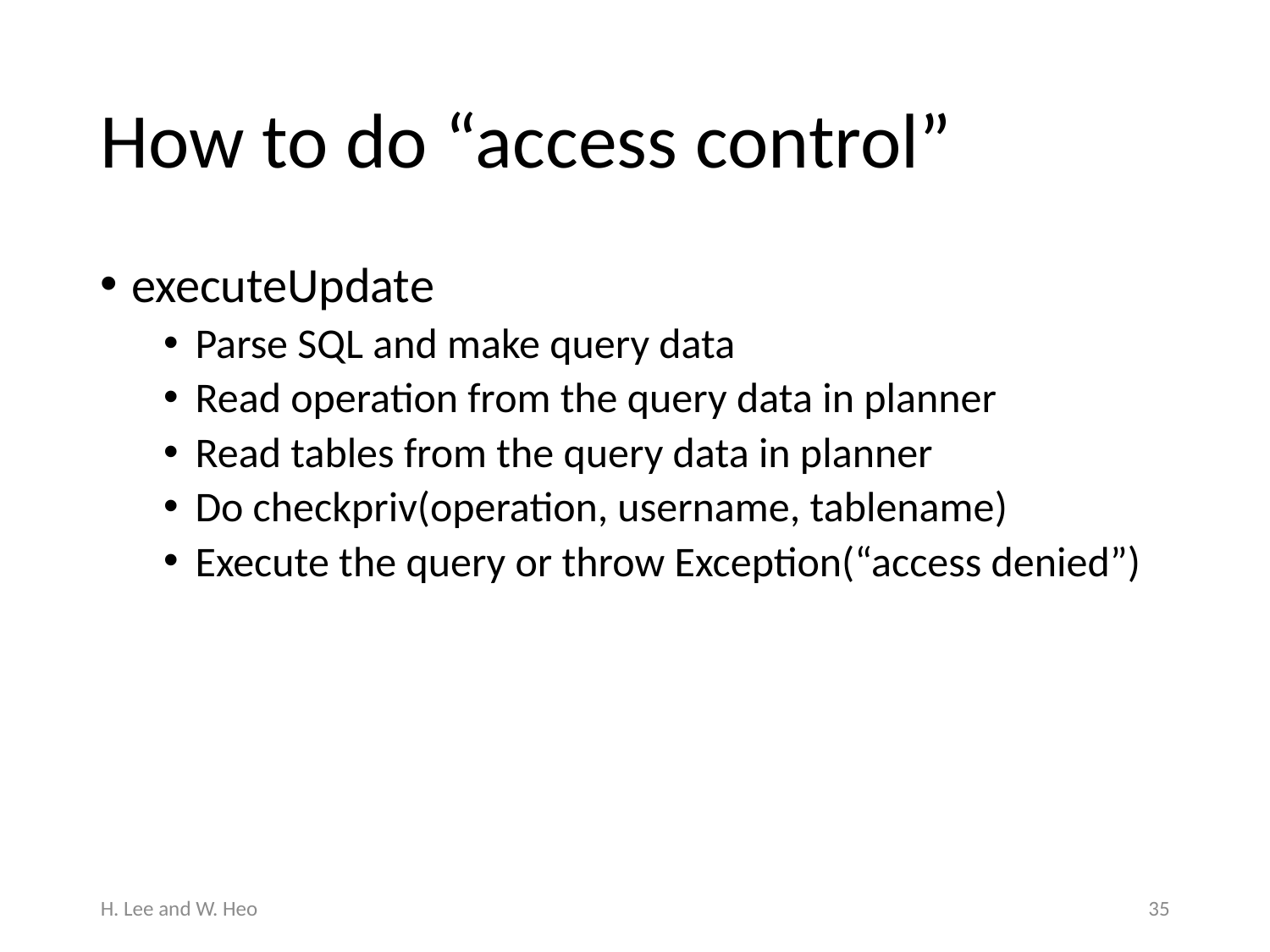

# How to do “access control”
executeUpdate
Parse SQL and make query data
Read operation from the query data in planner
Read tables from the query data in planner
Do checkpriv(operation, username, tablename)
Execute the query or throw Exception(“access denied”)

H. Lee and W. Heo
35